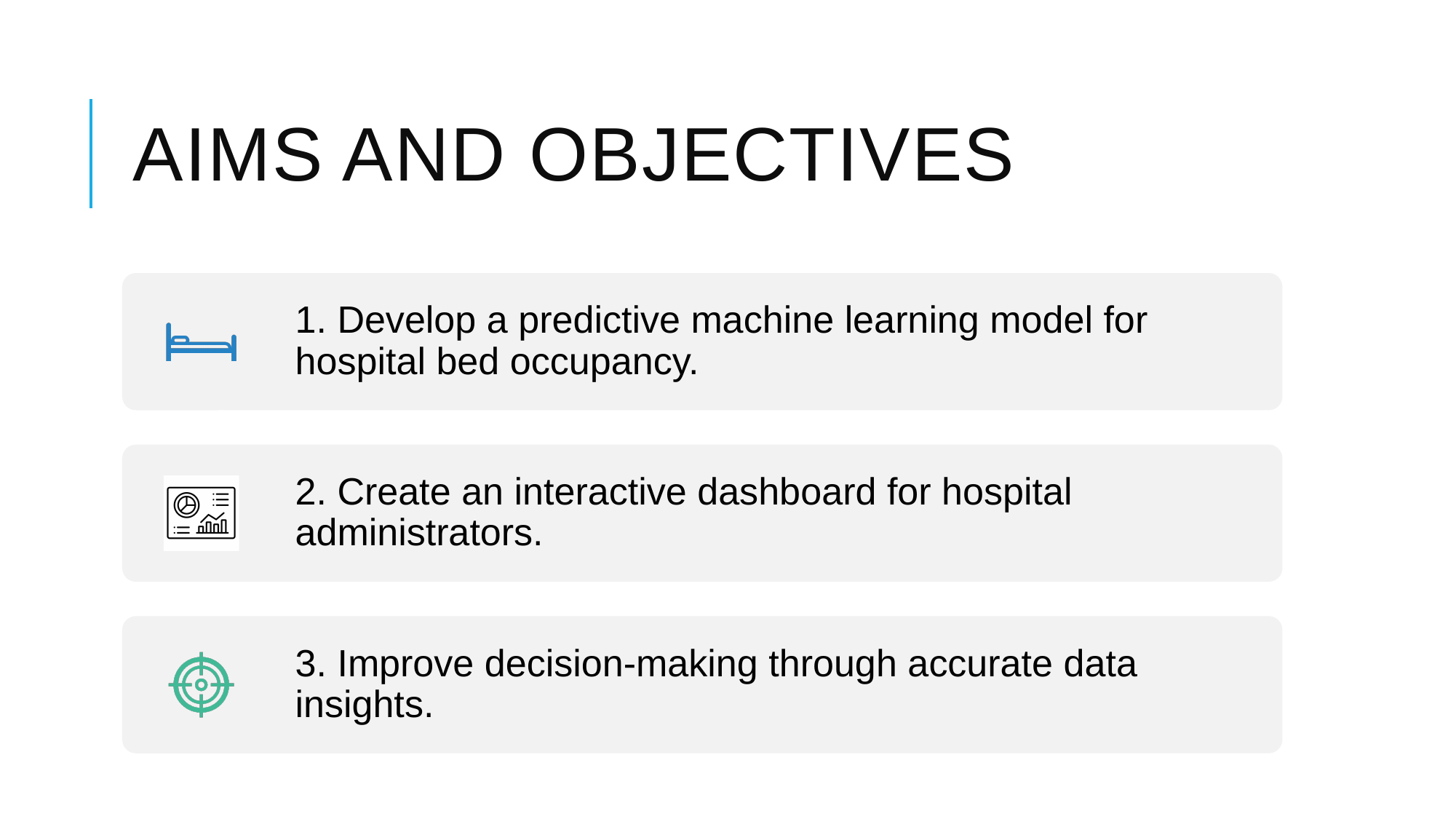

# Aims and objectives
1. Develop a predictive machine learning model for hospital bed occupancy.
2. Create an interactive dashboard for hospital administrators.
3. Improve decision-making through accurate data insights.